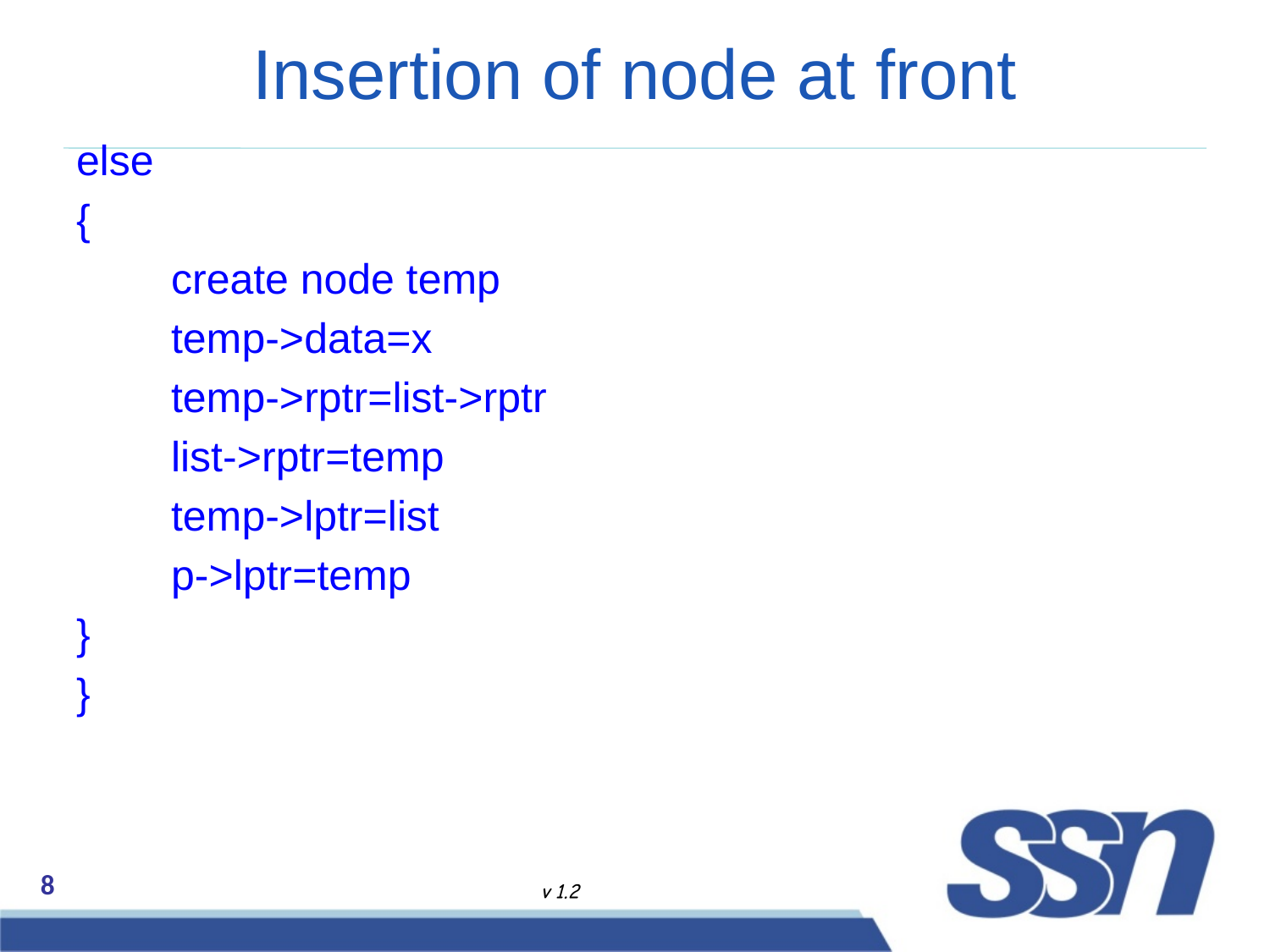

# Insertion of node at front
else
{
        create node temp
        temp->data=x
        temp->rptr=list->rptr
        list->rptr=temp
        temp->lptr=list
        p->lptr=temp
}
}